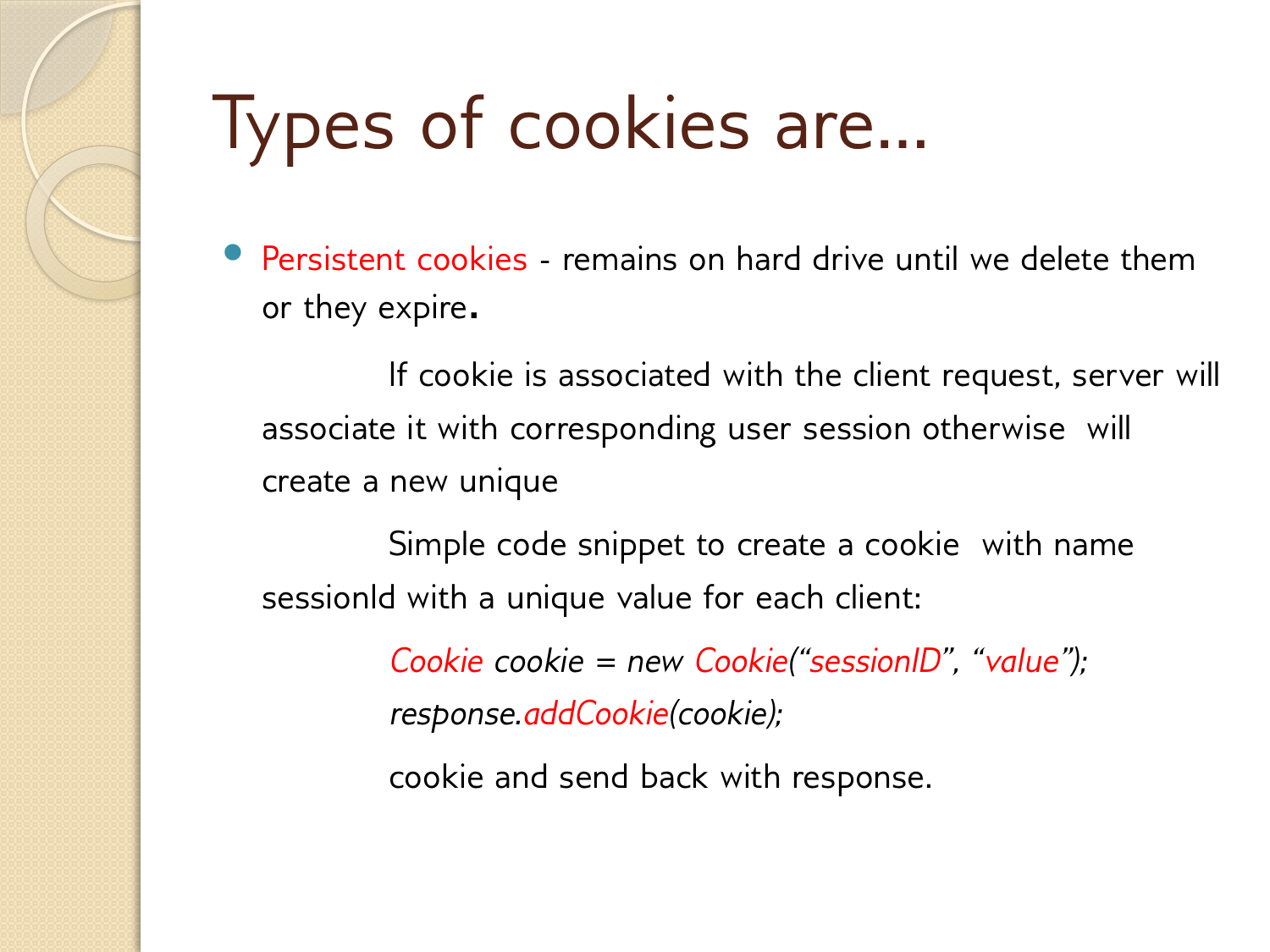

# Types of cookies are…
Persistent cookies - remains on hard drive until we delete them or they expire.
      	If cookie is associated with the client request, server will associate it with corresponding user session otherwise  will create a new unique
		Simple code snippet to create a cookie  with name sessionId with a unique value for each client:
		Cookie cookie = new Cookie(“sessionID”, “value”);
	response.addCookie(cookie);
		cookie and send back with response.